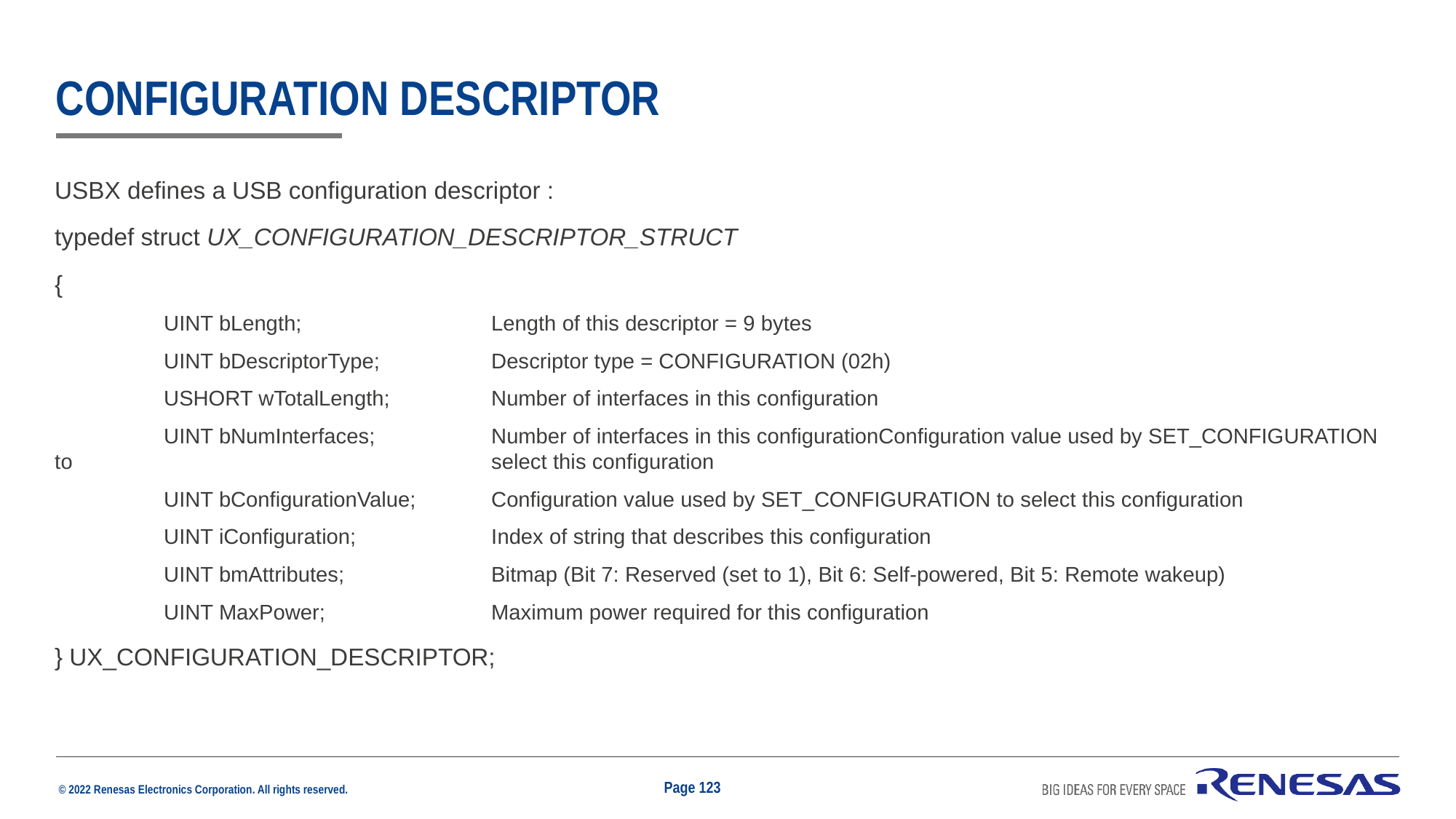

# configuration descriptor
USBX defines a USB configuration descriptor :
typedef struct UX_CONFIGURATION_DESCRIPTOR_STRUCT
{
    	UINT bLength;		Length of this descriptor = 9 bytes
    	UINT bDescriptorType;		Descriptor type = CONFIGURATION (02h)
    	USHORT wTotalLength;	Number of interfaces in this configuration
    	UINT bNumInterfaces;		Number of interfaces in this configurationConfiguration value used by SET_CONFIGURATION to 				select this configuration
    	UINT bConfigurationValue;	Configuration value used by SET_CONFIGURATION to select this configuration
    	UINT iConfiguration;		Index of string that describes this configuration
    	UINT bmAttributes;		Bitmap (Bit 7: Reserved (set to 1), Bit 6: Self-powered, Bit 5: Remote wakeup)
    	UINT MaxPower;		Maximum power required for this configuration
} UX_CONFIGURATION_DESCRIPTOR;